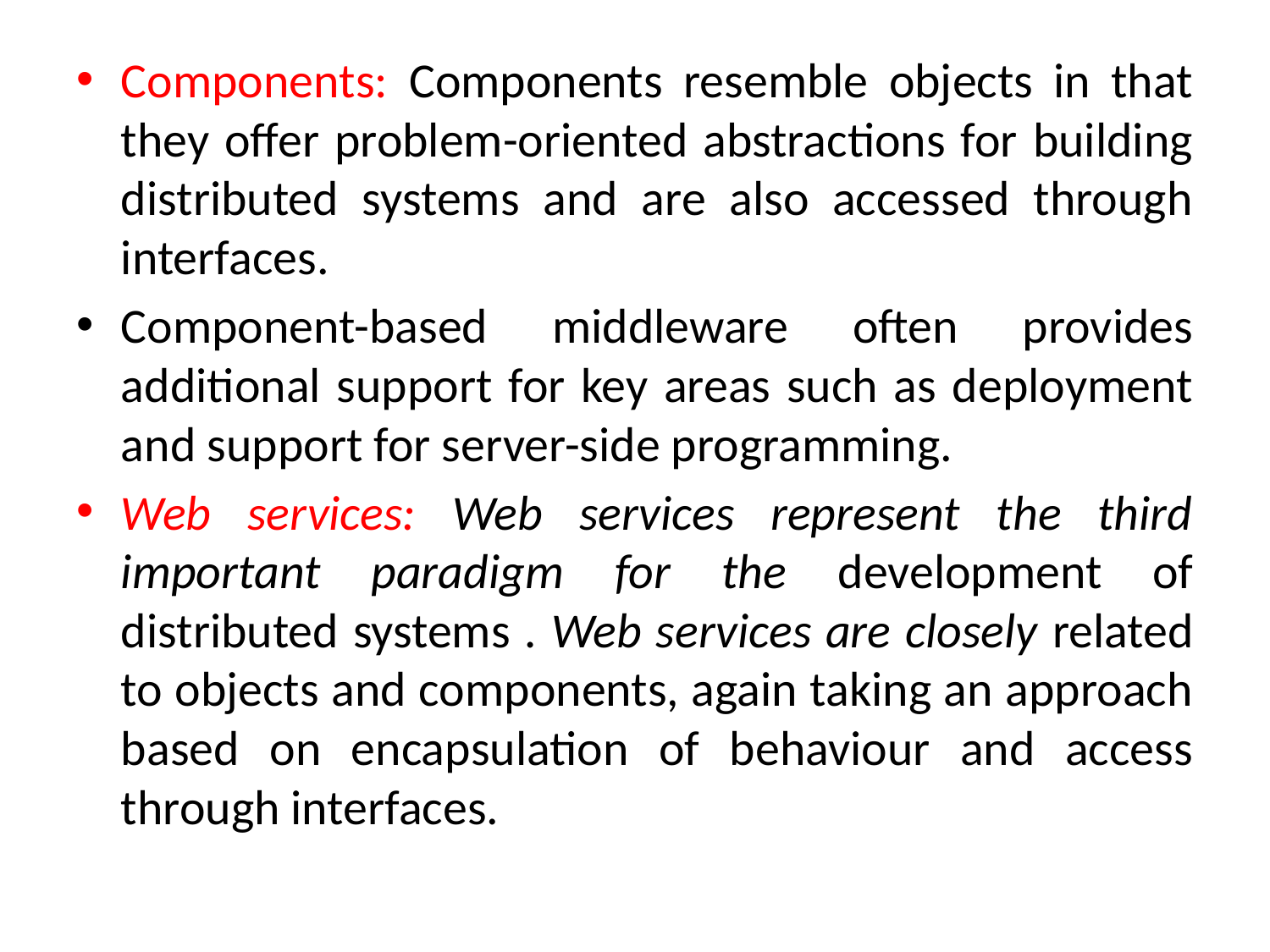

Components: Components resemble objects in that they offer problem-oriented abstractions for building distributed systems and are also accessed through interfaces.
Component-based middleware often provides additional support for key areas such as deployment and support for server-side programming.
Web services: Web services represent the third important paradigm for the development of distributed systems . Web services are closely related to objects and components, again taking an approach based on encapsulation of behaviour and access through interfaces.